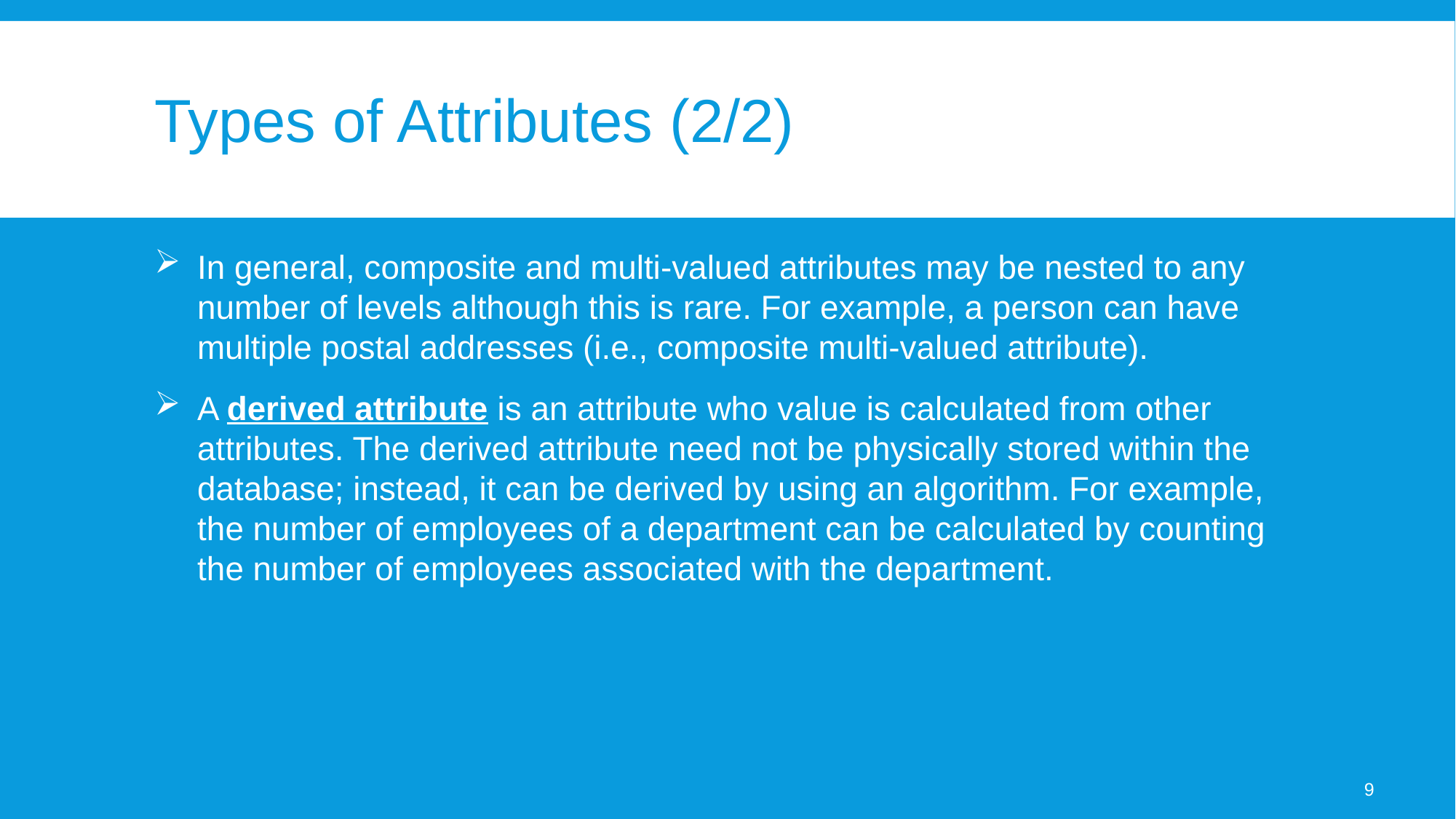

# Types of Attributes (2/2)
In general, composite and multi-valued attributes may be nested to any number of levels although this is rare. For example, a person can have multiple postal addresses (i.e., composite multi-valued attribute).
A derived attribute is an attribute who value is calculated from other attributes. The derived attribute need not be physically stored within the database; instead, it can be derived by using an algorithm. For example, the number of employees of a department can be calculated by counting the number of employees associated with the department.
9